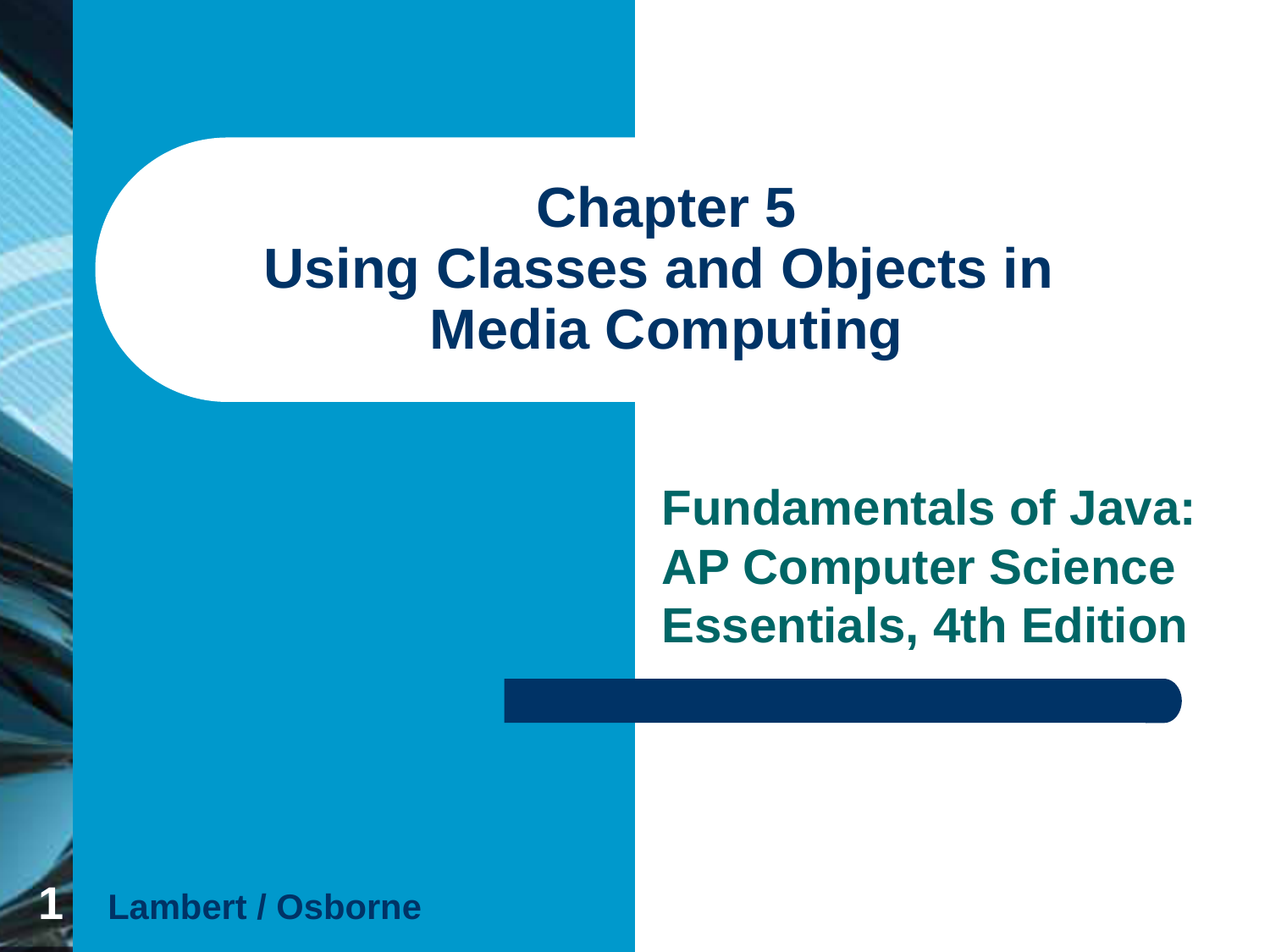

# Chapter 5 Using Classes and Objects in Media Computing
Fundamentals of Java: AP Computer Science Essentials, 4th Edition
1

Lambert / Osborne